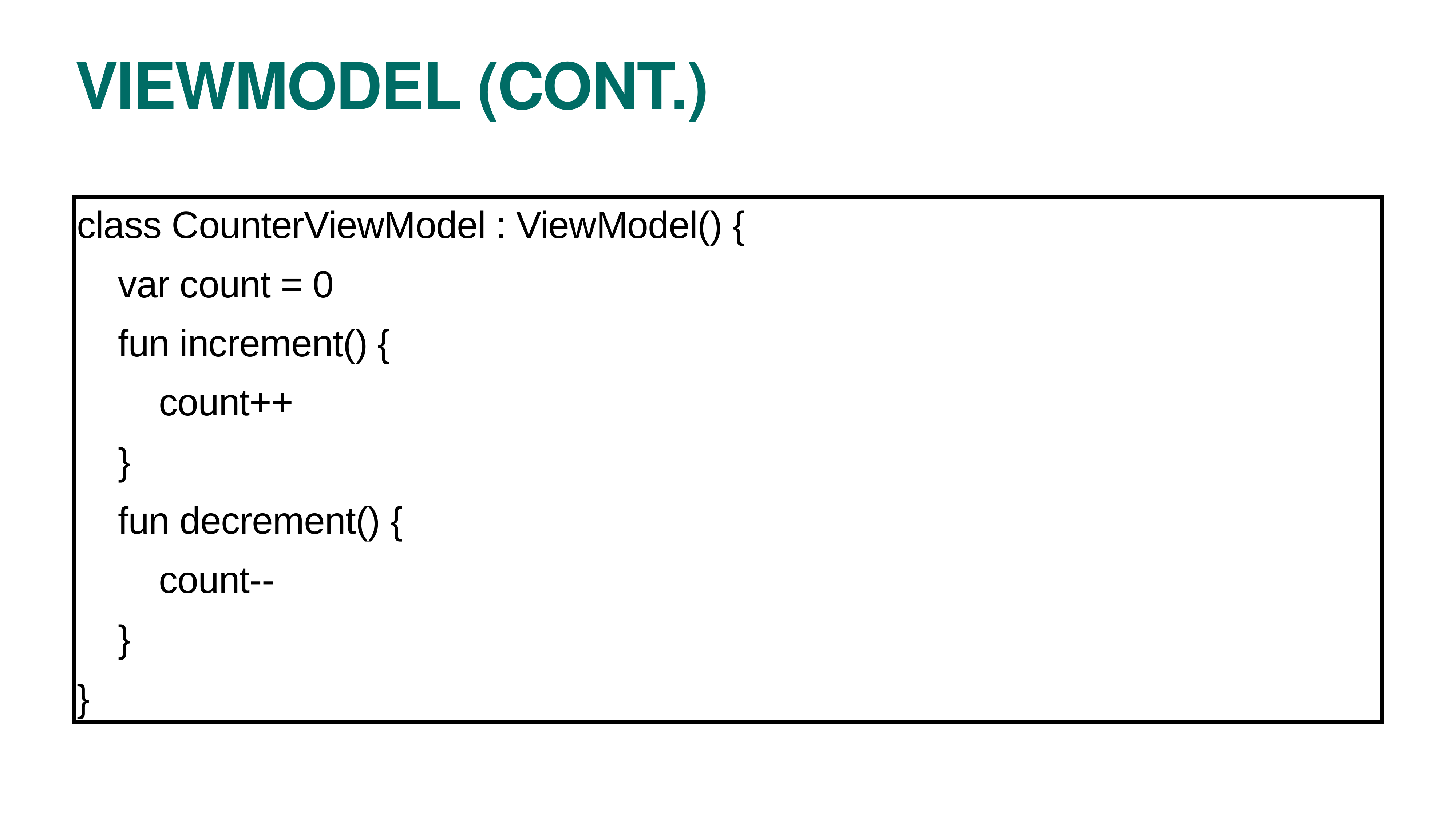

# VIEWMODEL (CONT.)
class CounterViewModel : ViewModel() {
    var count = 0
    fun increment() {
        count++
    }
    fun decrement() {
        count--
    }
}